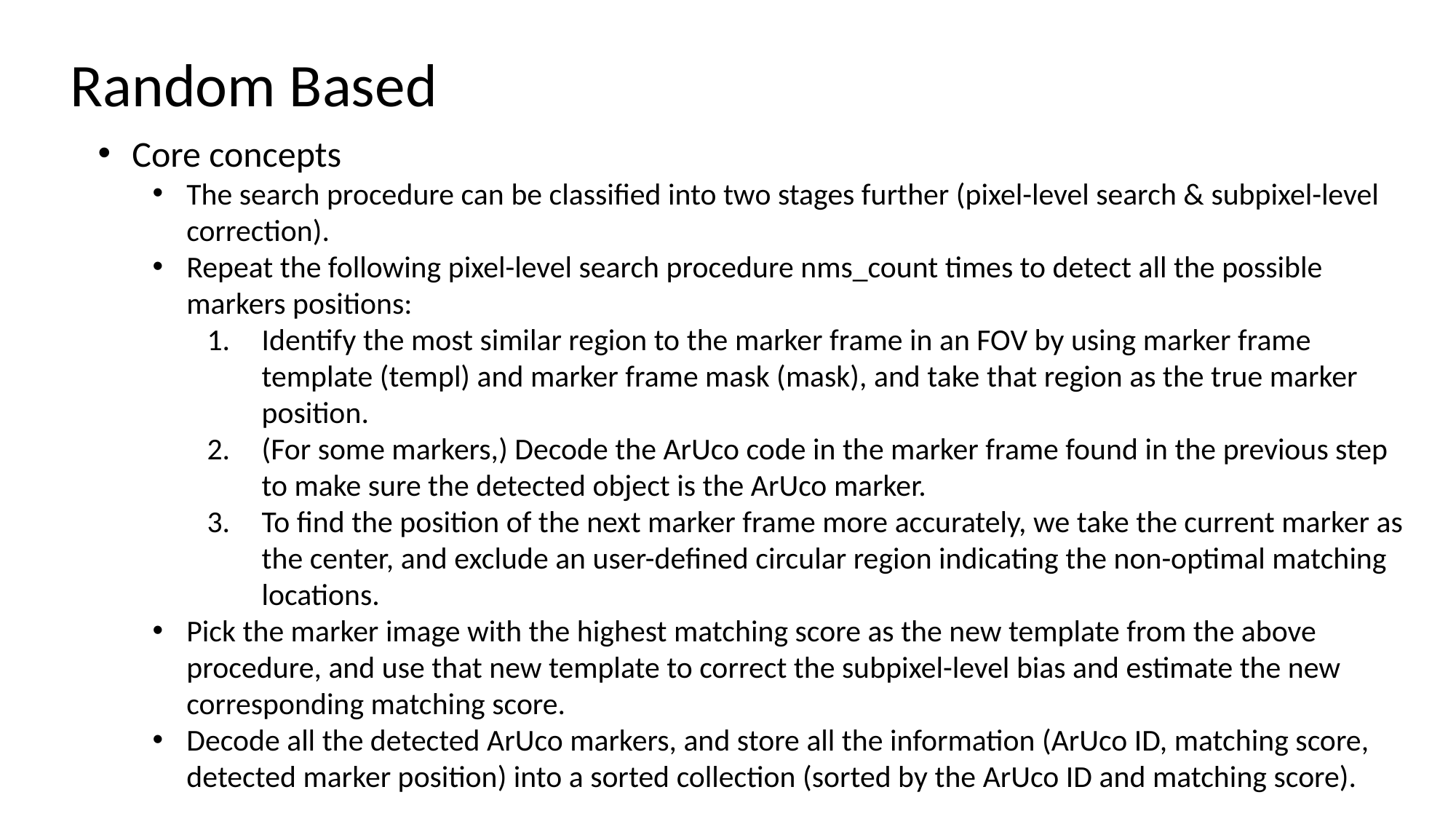

Random Based
Core concepts
The search procedure can be classified into two stages further (pixel-level search & subpixel-level correction).
Repeat the following pixel-level search procedure nms_count times to detect all the possible markers positions:
Identify the most similar region to the marker frame in an FOV by using marker frame template (templ) and marker frame mask (mask), and take that region as the true marker position.
(For some markers,) Decode the ArUco code in the marker frame found in the previous step to make sure the detected object is the ArUco marker.
To find the position of the next marker frame more accurately, we take the current marker as the center, and exclude an user-defined circular region indicating the non-optimal matching locations.
Pick the marker image with the highest matching score as the new template from the above procedure, and use that new template to correct the subpixel-level bias and estimate the new corresponding matching score.
Decode all the detected ArUco markers, and store all the information (ArUco ID, matching score, detected marker position) into a sorted collection (sorted by the ArUco ID and matching score).